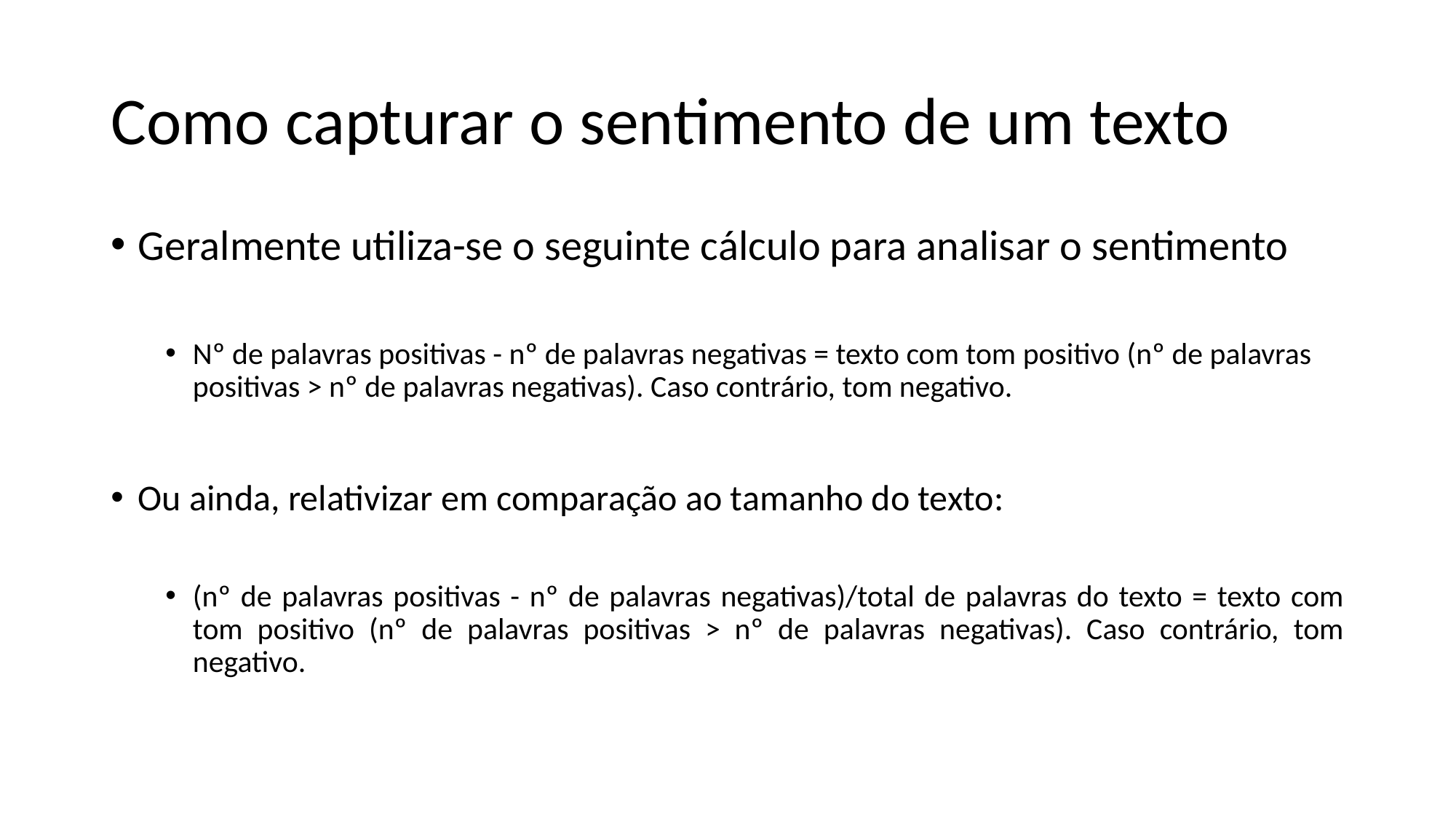

# Como capturar o sentimento de um texto
Geralmente utiliza-se o seguinte cálculo para analisar o sentimento

Nº de palavras positivas - nº de palavras negativas = texto com tom positivo (nº de palavras positivas > nº de palavras negativas). Caso contrário, tom negativo.

Ou ainda, relativizar em comparação ao tamanho do texto:

(nº de palavras positivas - nº de palavras negativas)/total de palavras do texto = texto com tom positivo (nº de palavras positivas > nº de palavras negativas). Caso contrário, tom negativo.